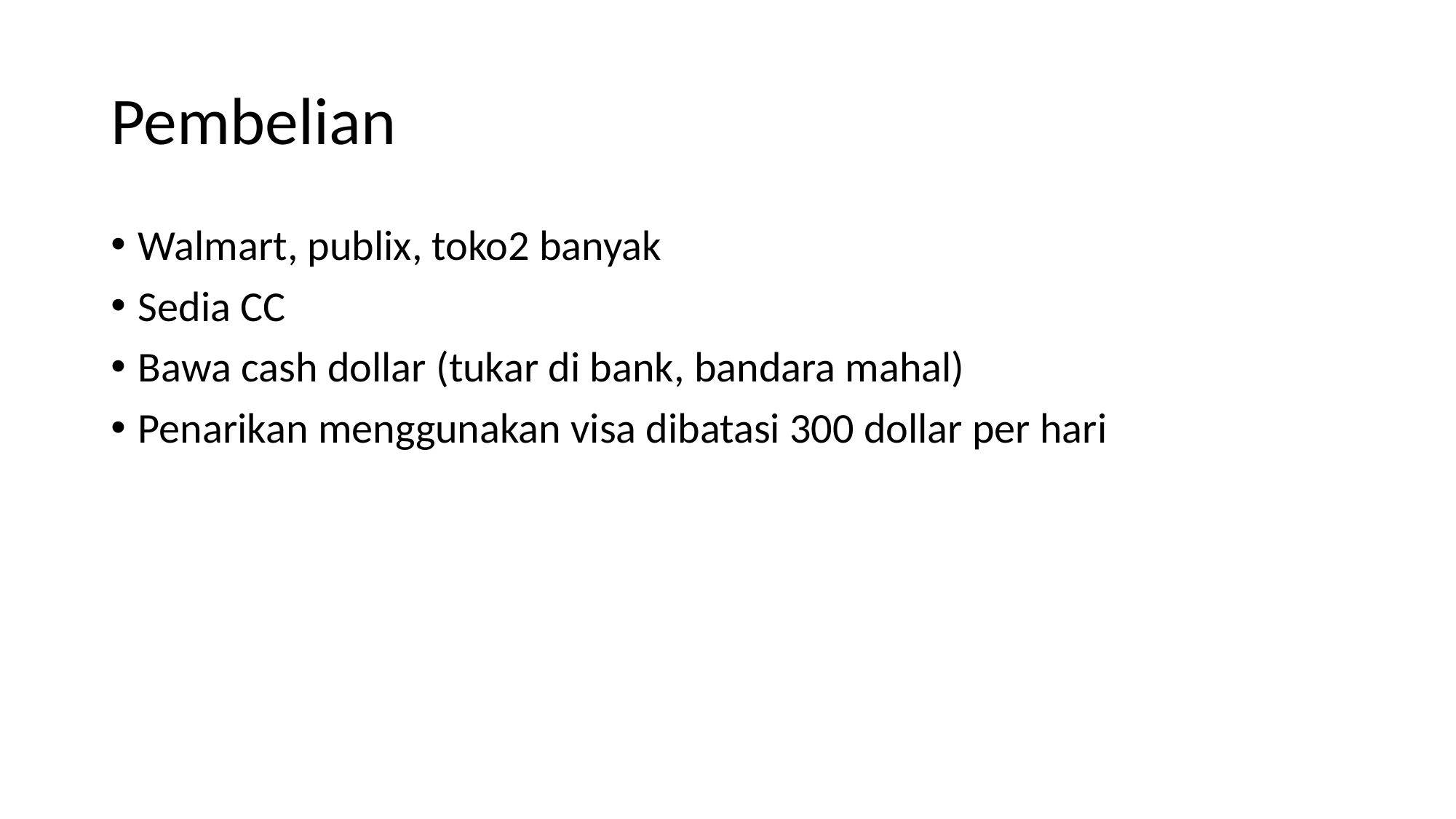

# Pembelian
Walmart, publix, toko2 banyak
Sedia CC
Bawa cash dollar (tukar di bank, bandara mahal)
Penarikan menggunakan visa dibatasi 300 dollar per hari